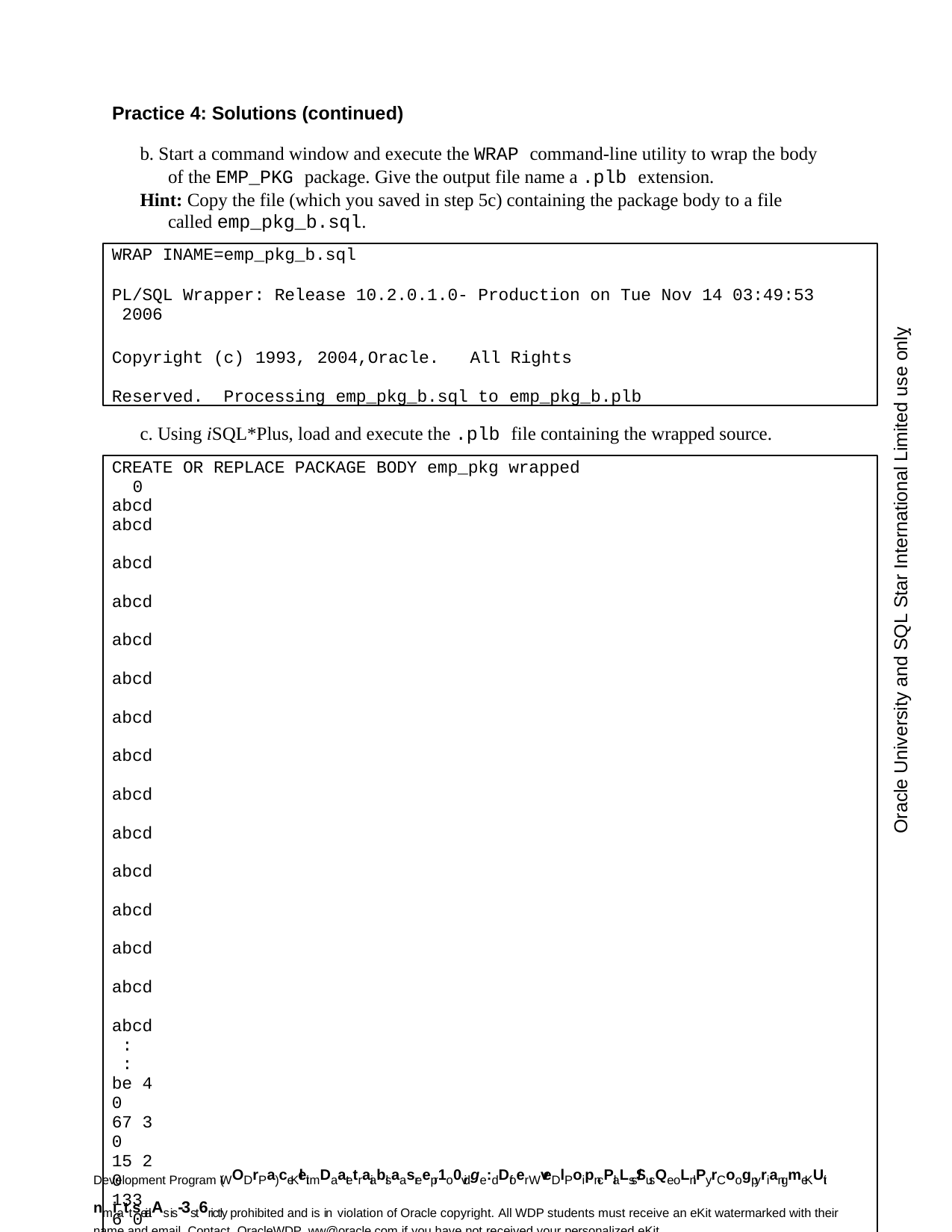

Practice 4: Solutions (continued)
b. Start a command window and execute the WRAP command-line utility to wrap the body  of the EMP_PKG package. Give the output file name a .plb extension.
Hint: Copy the file (which you saved in step 5c) containing the package body to a file  called emp_pkg_b.sql.
WRAP INAME=emp_pkg_b.sql

PL/SQL Wrapper: Release 10.2.0.1.0- Production on Tue Nov 14 03:49:53  2006
Copyright (c) 1993, 2004,Oracle.	All Rights Reserved.  Processing emp_pkg_b.sql to emp_pkg_b.plb
Oracle University and SQL Star International Limited use onlyฺ
c. Using iSQL*Plus, load and execute the .plb file containing the wrapped source.
CREATE OR REPLACE PACKAGE BODY emp_pkg wrapped   0
abcd
abcd  abcd  abcd  abcd  abcd  abcd  abcd  abcd  abcd  abcd  abcd  abcd  abcd  abcd
:
:
be 4 0
67 3 0
15 2 0
133 6 0
5 1 0
5d 3 0
193 1 8
0

/
SHOW ERRORS
Package body created.  No errors.
Development Program (WODrPa) ceKleit mDaatetraiablsaasreepr1o0vidge:dDfoer WveDlPoipn-cPlaLss/SusQe oLnlPy.rCoogpyriangmeKUit nmiattserialAs is-3st6rictly prohibited and is in  violation of Oracle copyright. All WDP students must receive an eKit watermarked with their name and email. Contact  OracleWDP_ww@oracle.com if you have not received your personalized eKit.